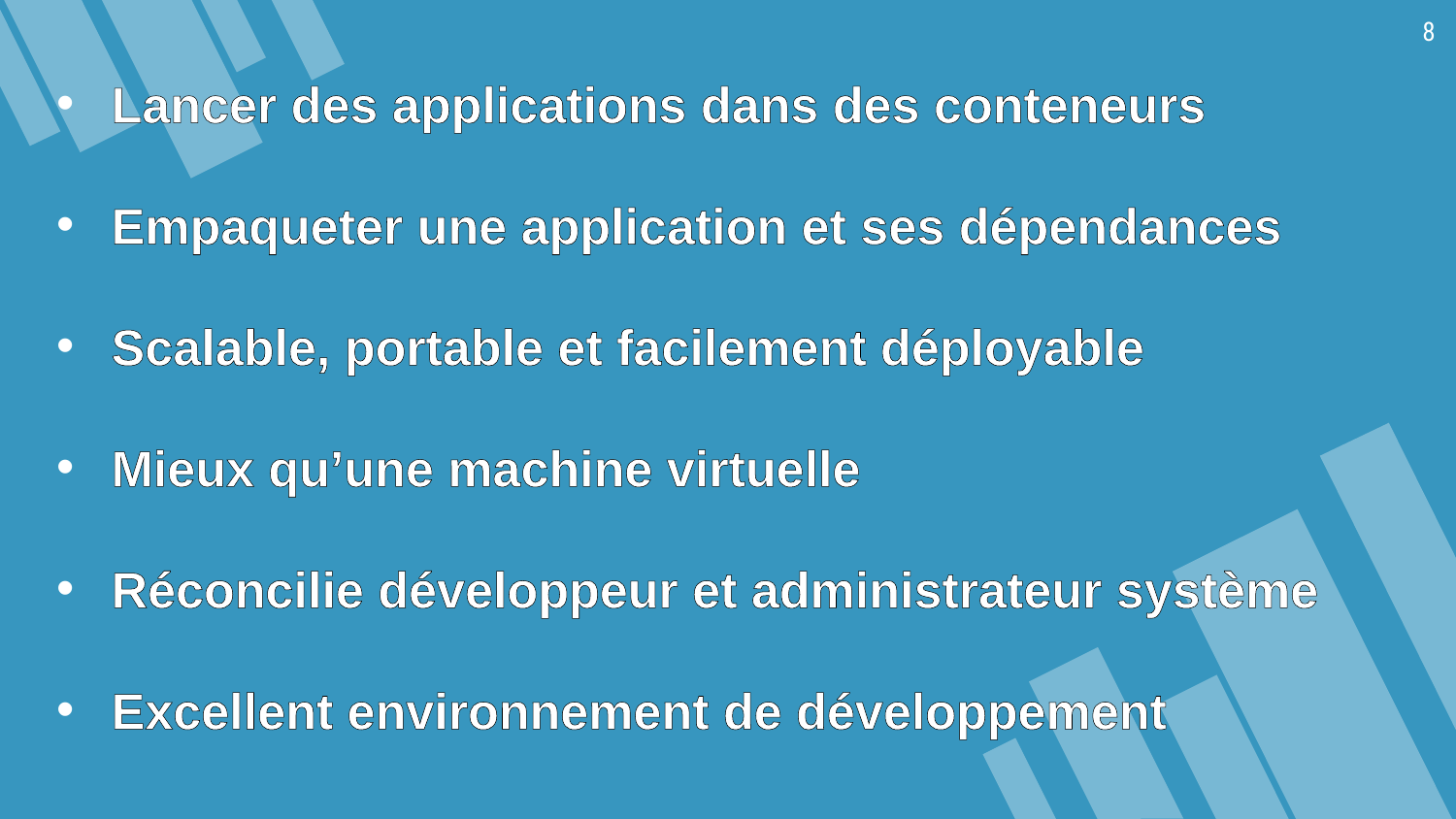

8
Lancer des applications dans des conteneurs

Empaqueter une application et ses dépendances

Scalable, portable et facilement déployable

Mieux qu’une machine virtuelle

Réconcilie développeur et administrateur système

Excellent environnement de développement